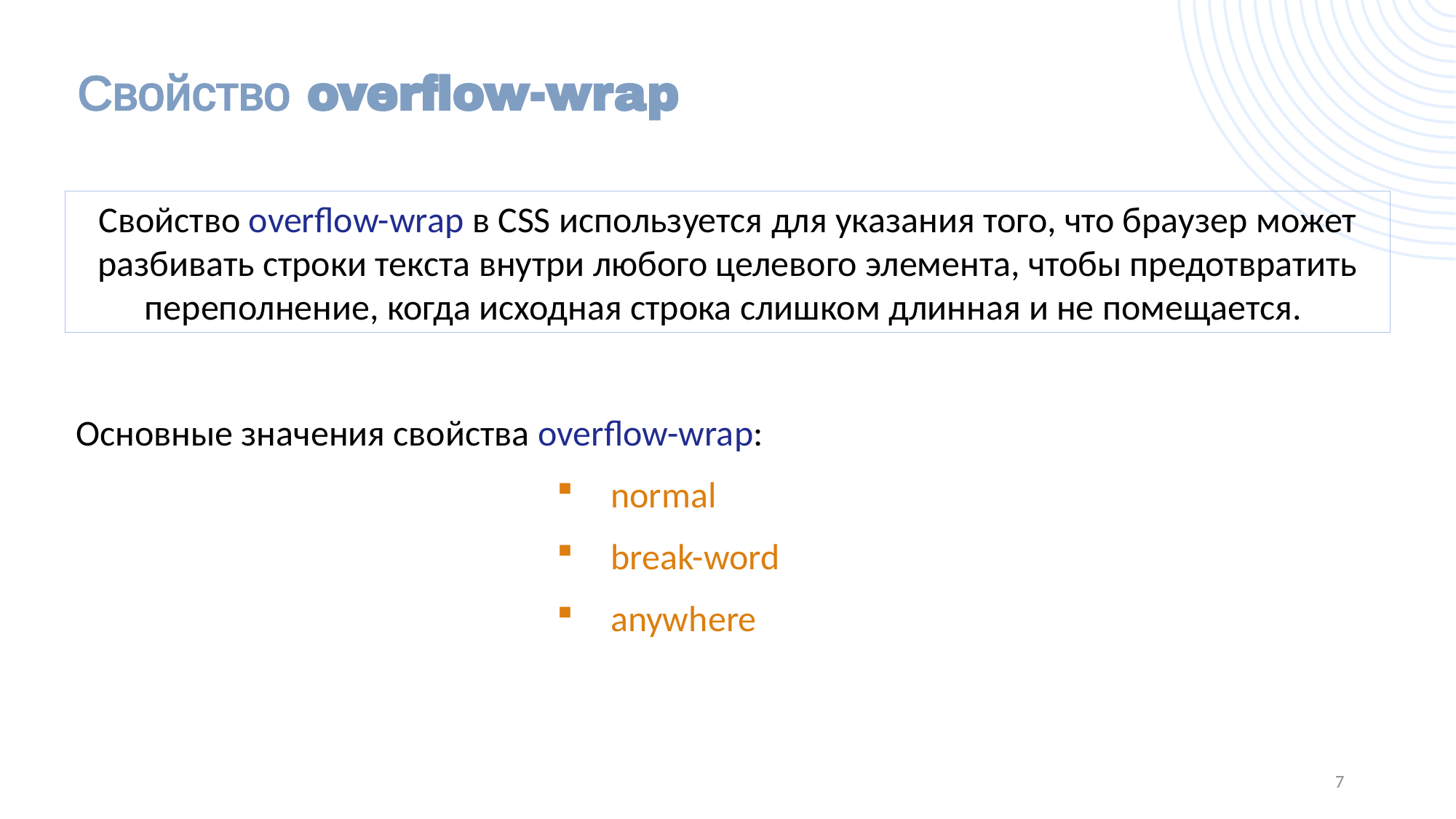

# Свойство overflow-wrap
Свойство overflow-wrap в CSS используется для указания того, что браузер может разбивать строки текста внутри любого целевого элемента, чтобы предотвратить переполнение, когда исходная строка слишком длинная и не помещается.
Основные значения свойства overflow-wrap:
normal
break-word
anywhere
7